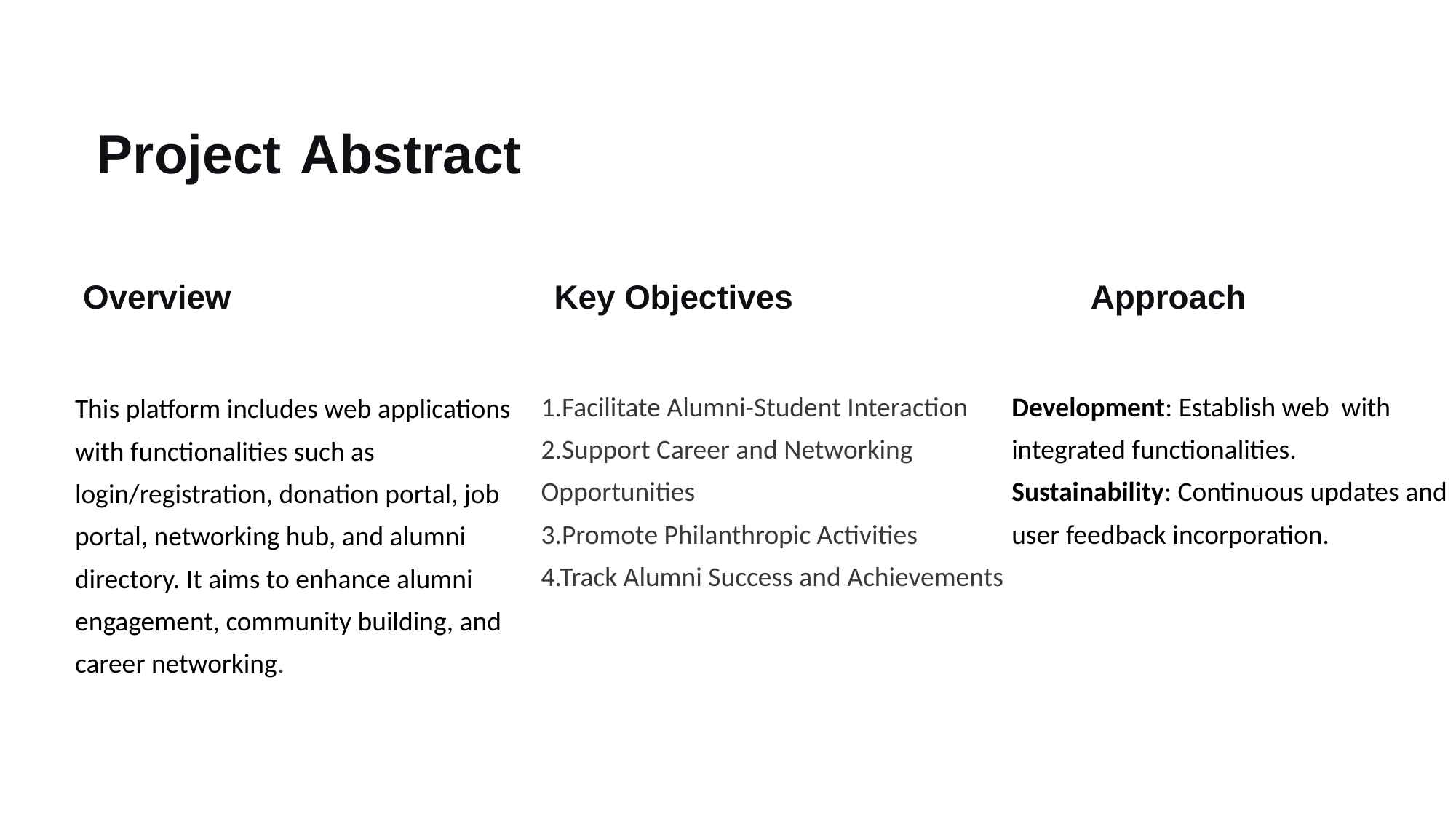

Project Abstract
Overview
Key Objectives
Approach
1.Facilitate Alumni-Student Interaction
2.Support Career and Networking  Opportunities
3.Promote Philanthropic Activities
4.Track Alumni Success and Achievements
Development: Establish web  with integrated functionalities.
Sustainability: Continuous updates and user feedback incorporation.
This platform includes web applications with functionalities such as login/registration, donation portal, job portal, networking hub, and alumni directory. It aims to enhance alumni engagement, community building, and career networking.